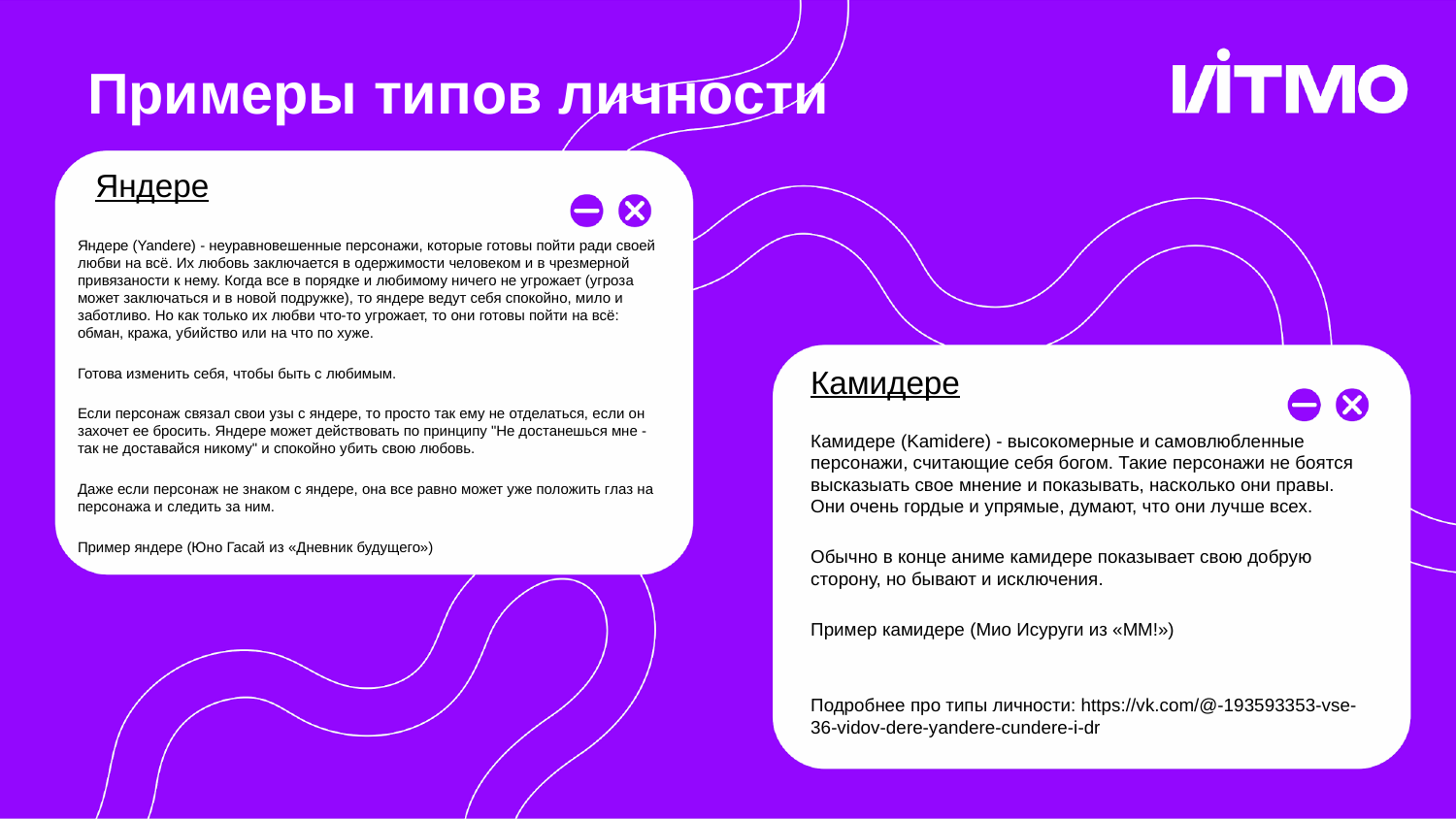

# Примеры типов личности
Яндере

Яндере (Yandere) - неуравновешенные персонажи, которые готовы пойти ради своей любви на всё. Их любовь заключается в одержимости человеком и в чрезмерной привязаности к нему. Когда все в порядке и любимому ничего не угрожает (угроза может заключаться и в новой подружке), то яндере ведут себя спокойно, мило и заботливо. Но как только их любви что-то угрожает, то они готовы пойти на всё: обман, кража, убийство или на что по хуже.

Готова изменить себя, чтобы быть с любимым.

Если персонаж связал свои узы с яндере, то просто так ему не отделаться, если он захочет ее бросить. Яндере может действовать по принципу "Не достанешься мне - так не доставайся никому" и спокойно убить свою любовь.

Даже если персонаж не знаком с яндере, она все равно может уже положить глаз на персонажа и следить за ним.

Пример яндере (Юно Гасай из «Дневник будущего»)
Камидере
Камидере (Kamidere) - высокомерные и самовлюбленные персонажи, считающие себя богом. Такие персонажи не боятся высказыать свое мнение и показывать, насколько они правы. Они очень гордые и упрямые, думают, что они лучше всех.

Обычно в конце аниме камидере показывает свою добрую сторону, но бывают и исключения.

Пример камидере (Мио Исуруги из «ММ!»)

Подробнее про типы личности: https://vk.com/@-193593353-vse-36-vidov-dere-yandere-cundere-i-dr